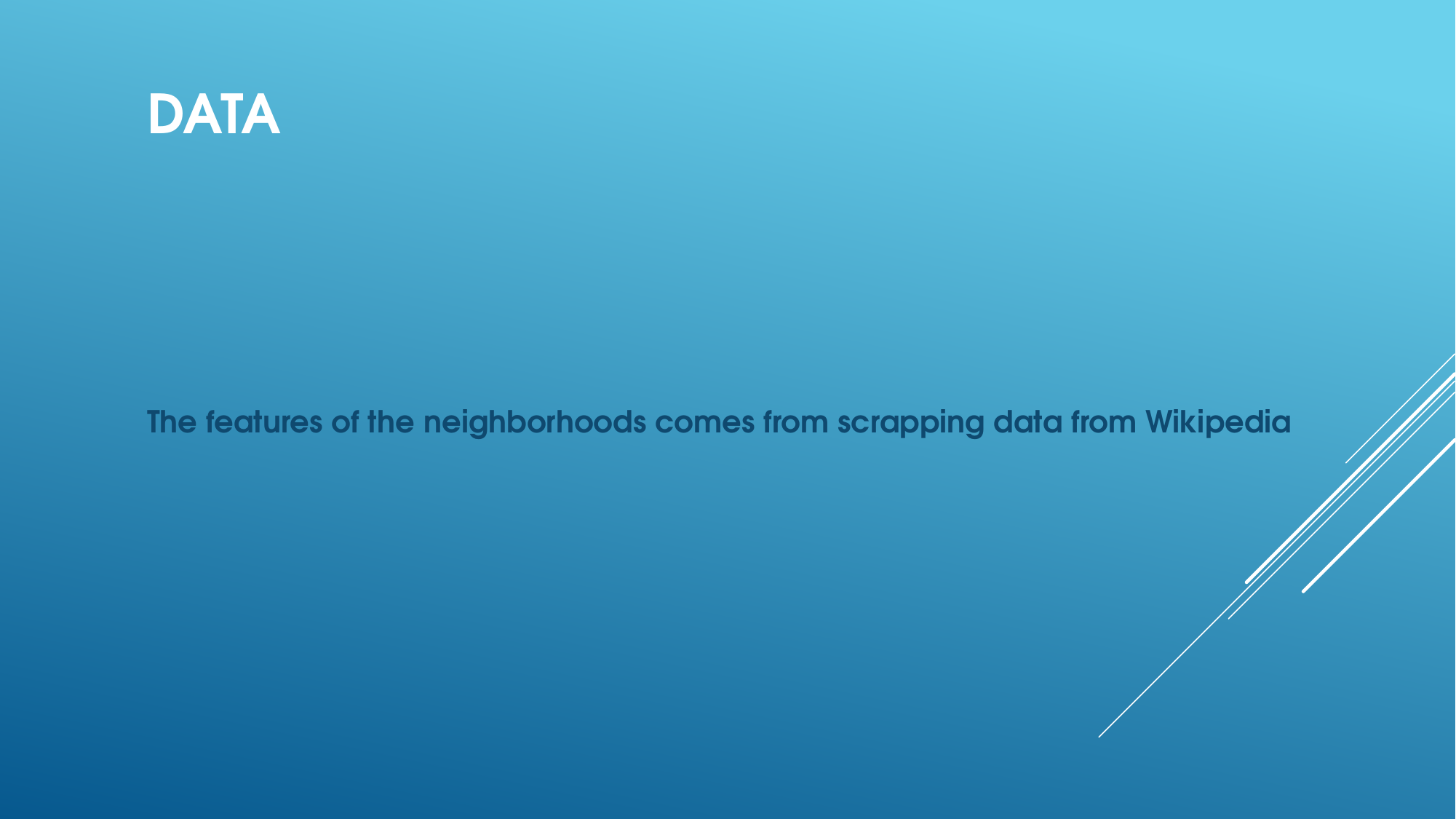

# Data
The features of the neighborhoods comes from scrapping data from Wikipedia